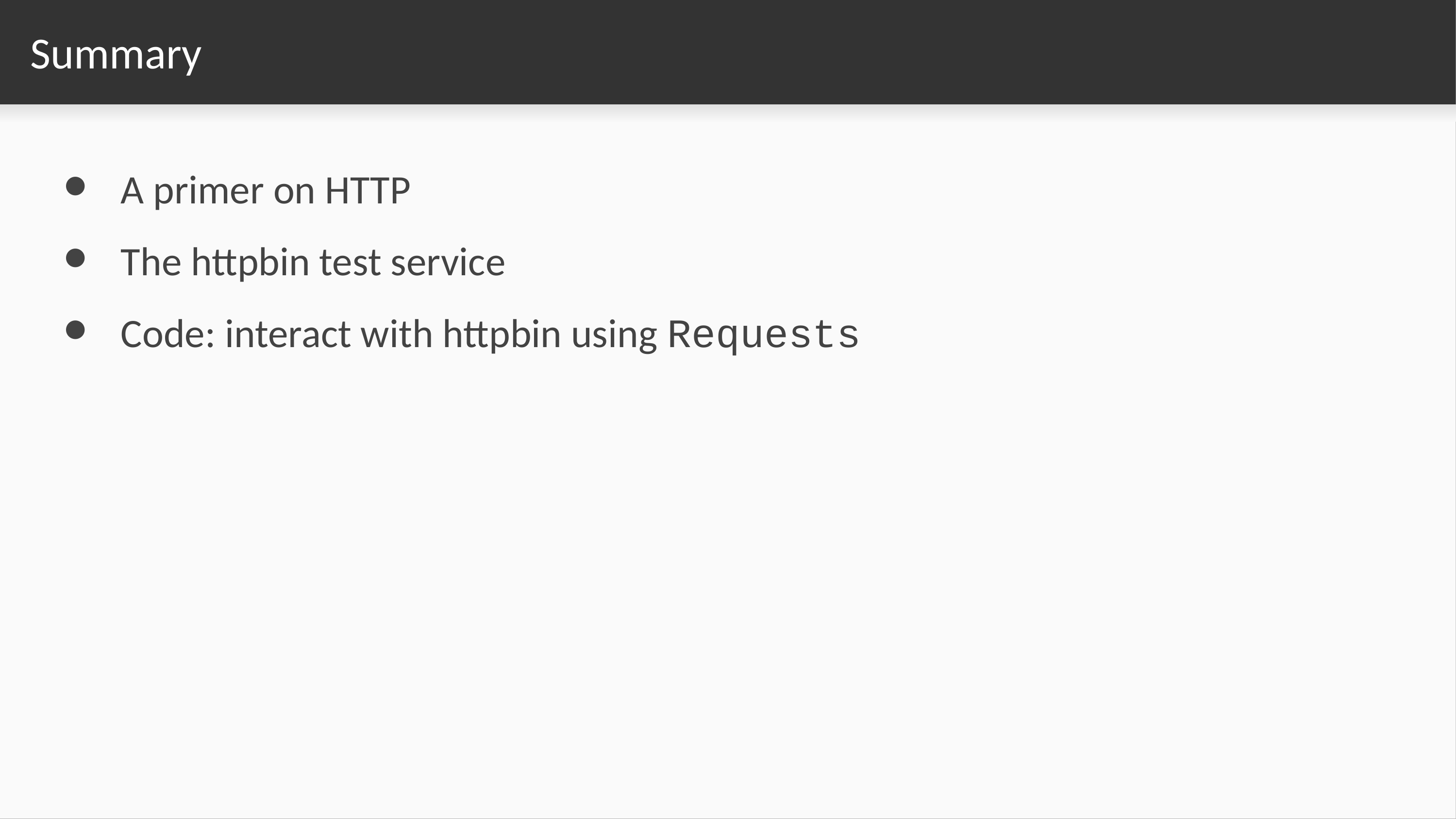

# Summary
A primer on HTTP
The httpbin test service
Code: interact with httpbin using Requests